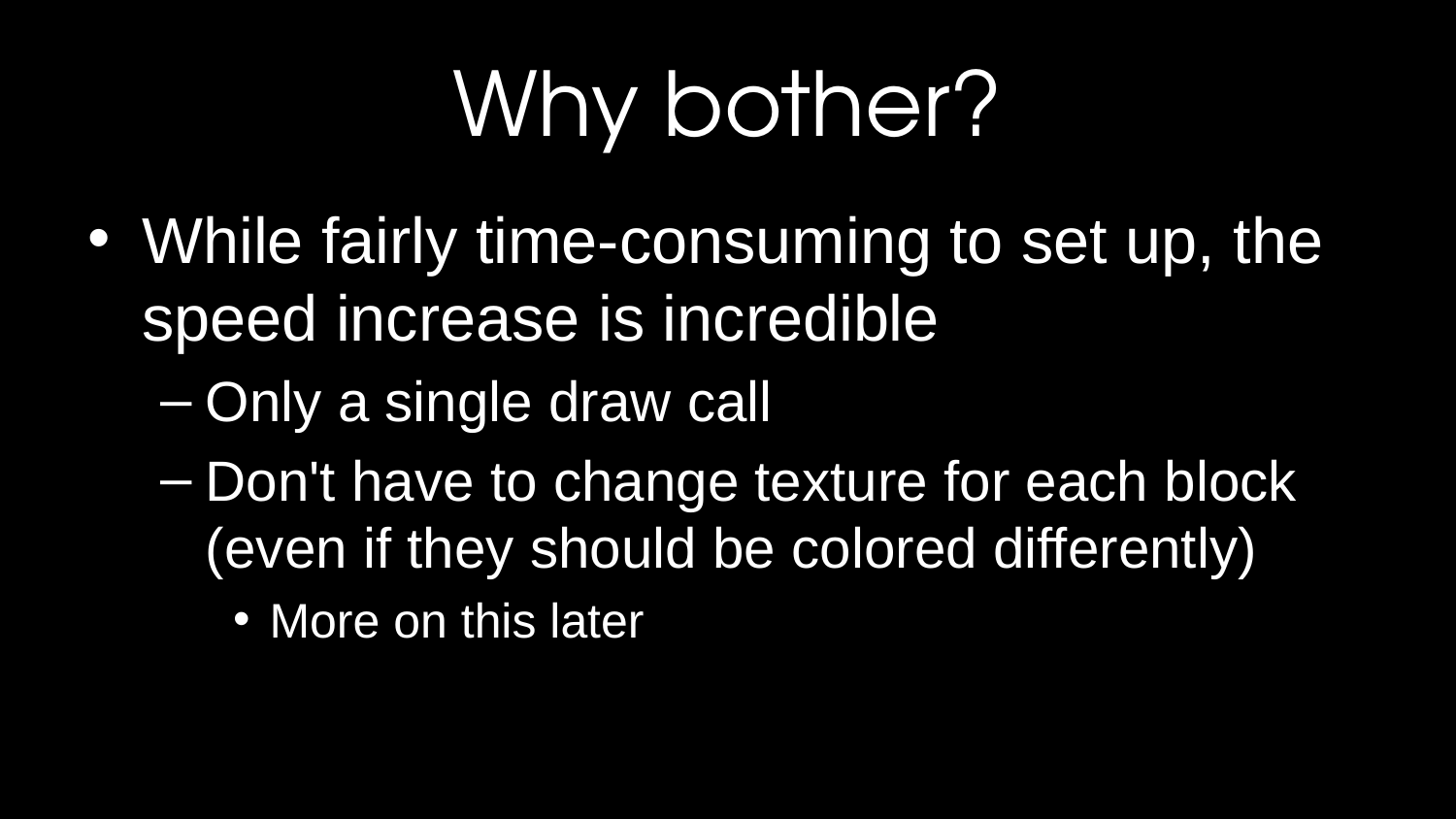

# Why bother?
While fairly time-consuming to set up, the speed increase is incredible
Only a single draw call
Don't have to change texture for each block (even if they should be colored differently)
More on this later